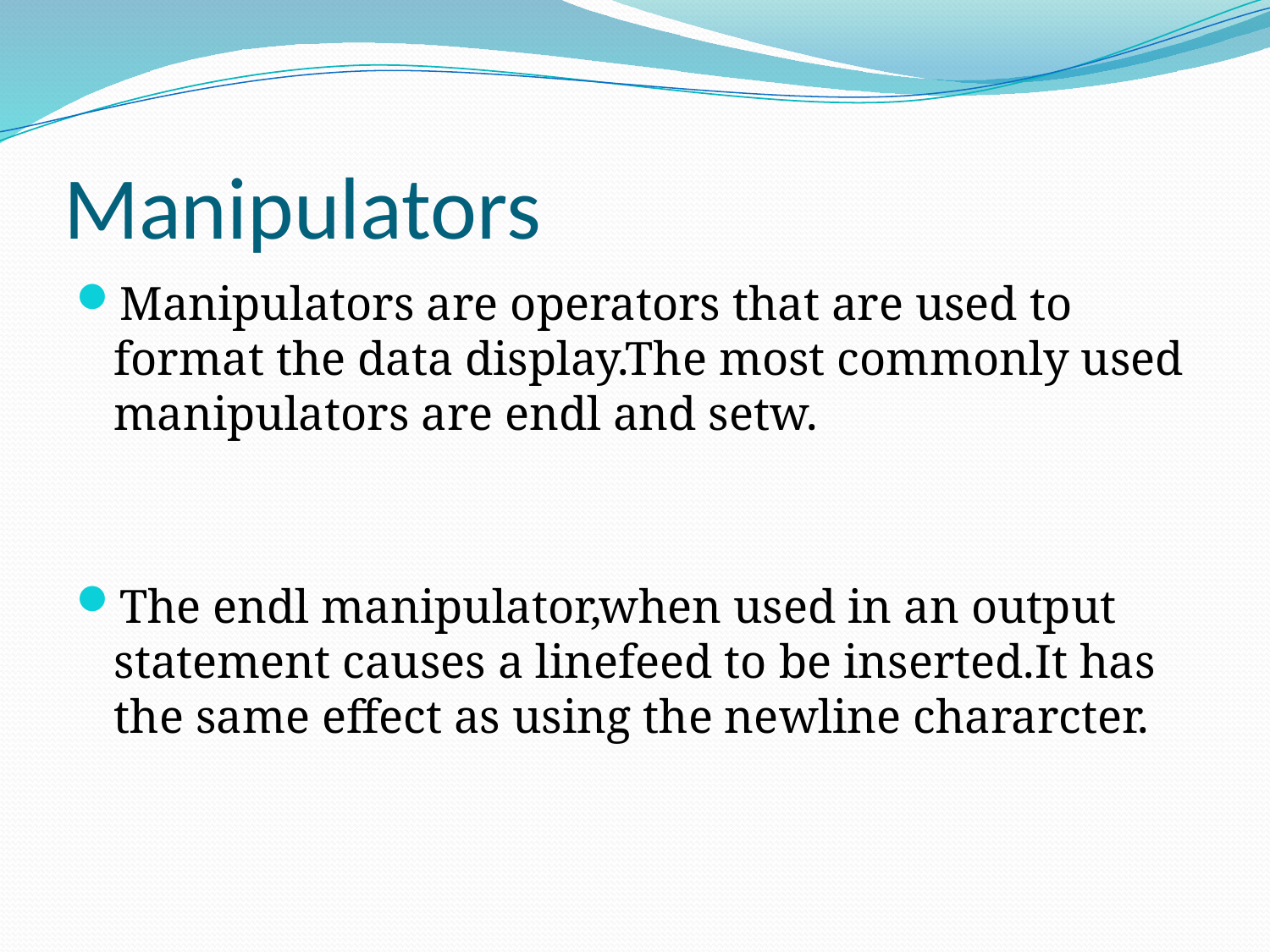

# Manipulators
Manipulators are operators that are used to format the data display.The most commonly used manipulators are endl and setw.

The endl manipulator,when used in an output statement causes a linefeed to be inserted.It has the same effect as using the newline chararcter.